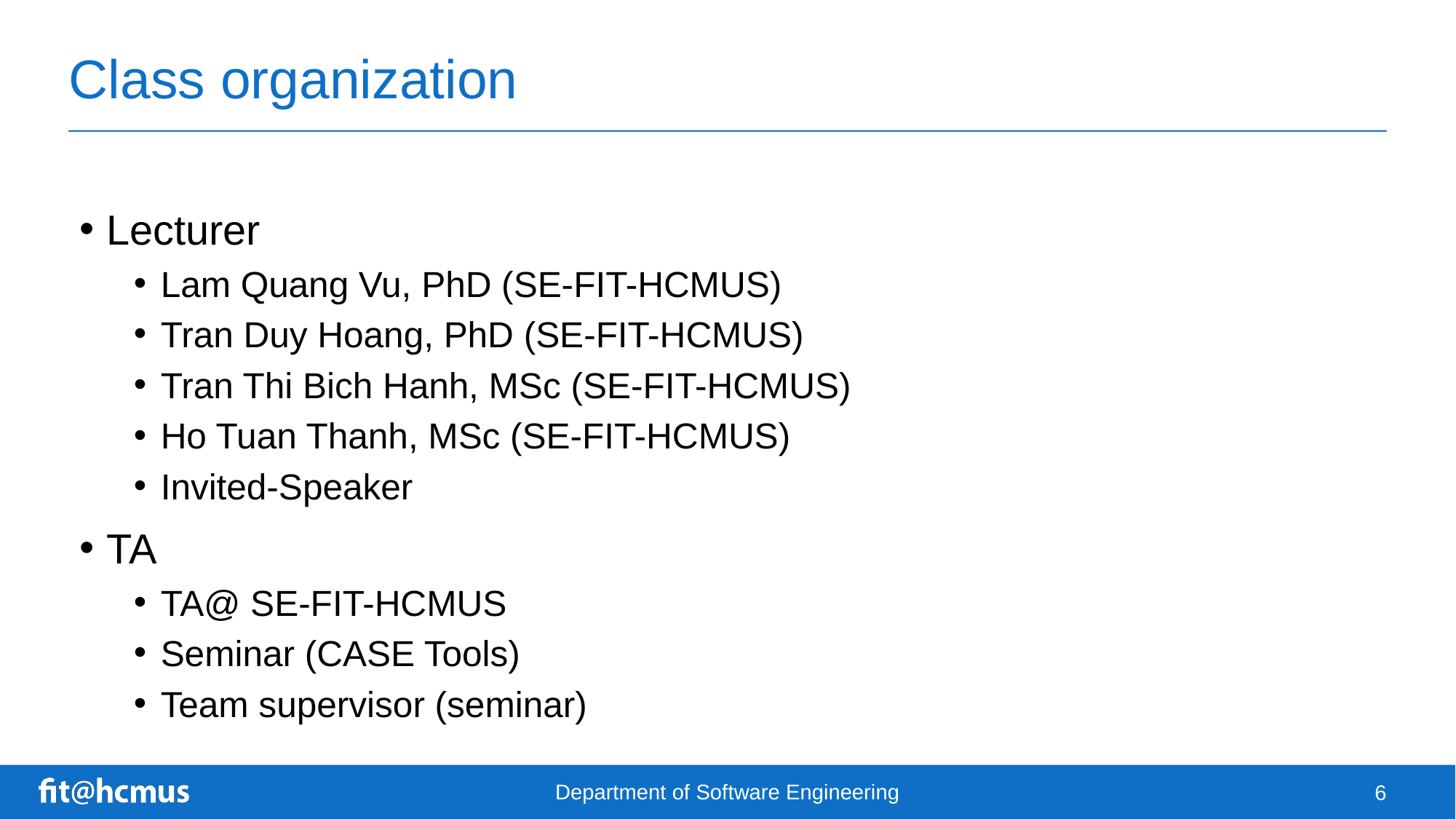

# Class organization
Lecturer
Lam Quang Vu, PhD (SE-FIT-HCMUS)
Tran Duy Hoang, PhD (SE-FIT-HCMUS)
Tran Thi Bich Hanh, MSc (SE-FIT-HCMUS)
Ho Tuan Thanh, MSc (SE-FIT-HCMUS)
Invited-Speaker
TA
TA@ SE-FIT-HCMUS
Seminar (CASE Tools)
Team supervisor (seminar)

Department of Software Engineering
6